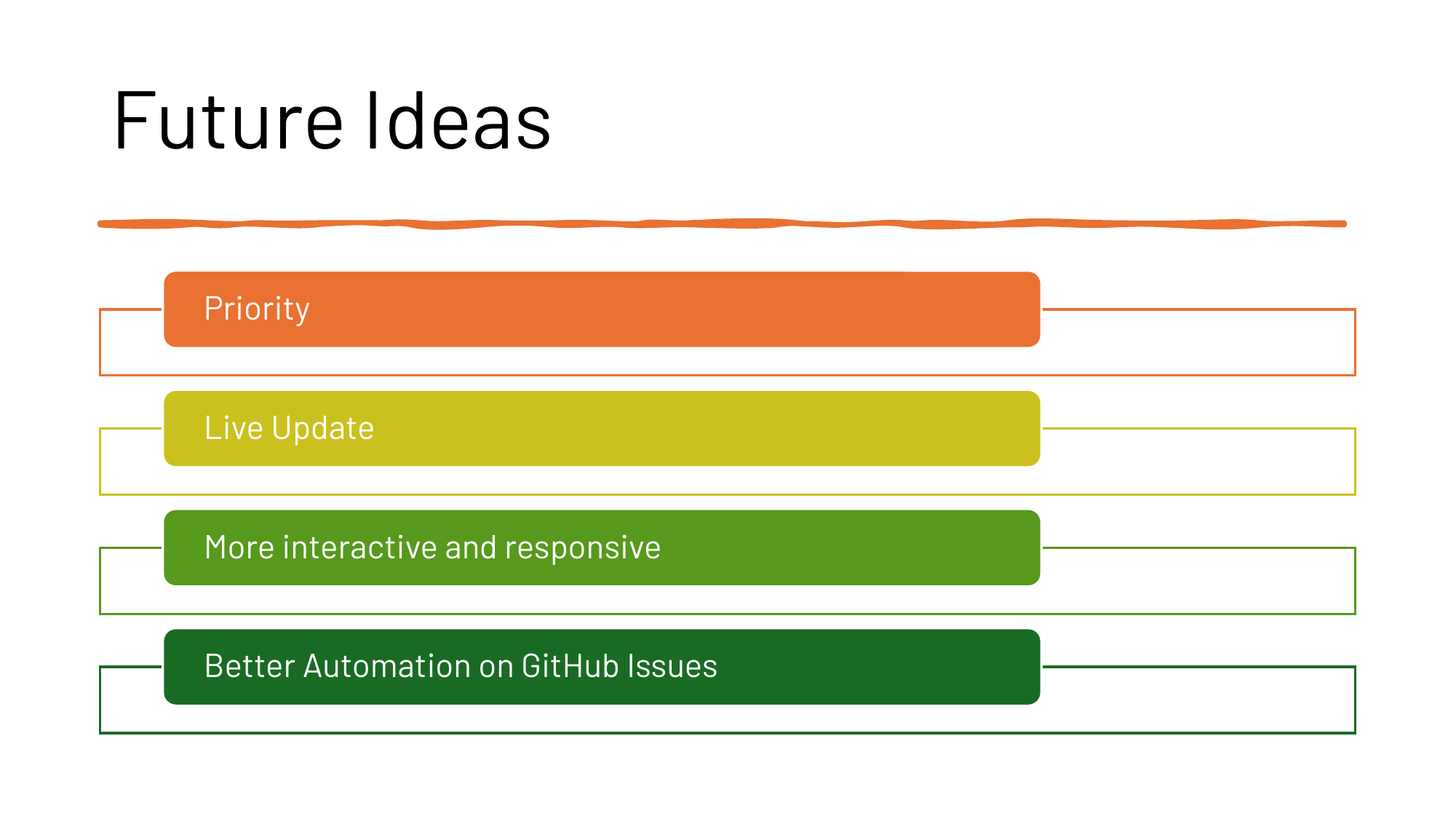

# Future Ideas

Priority
Live Update
More interactive and responsive
Better Automation on GitHub Issues